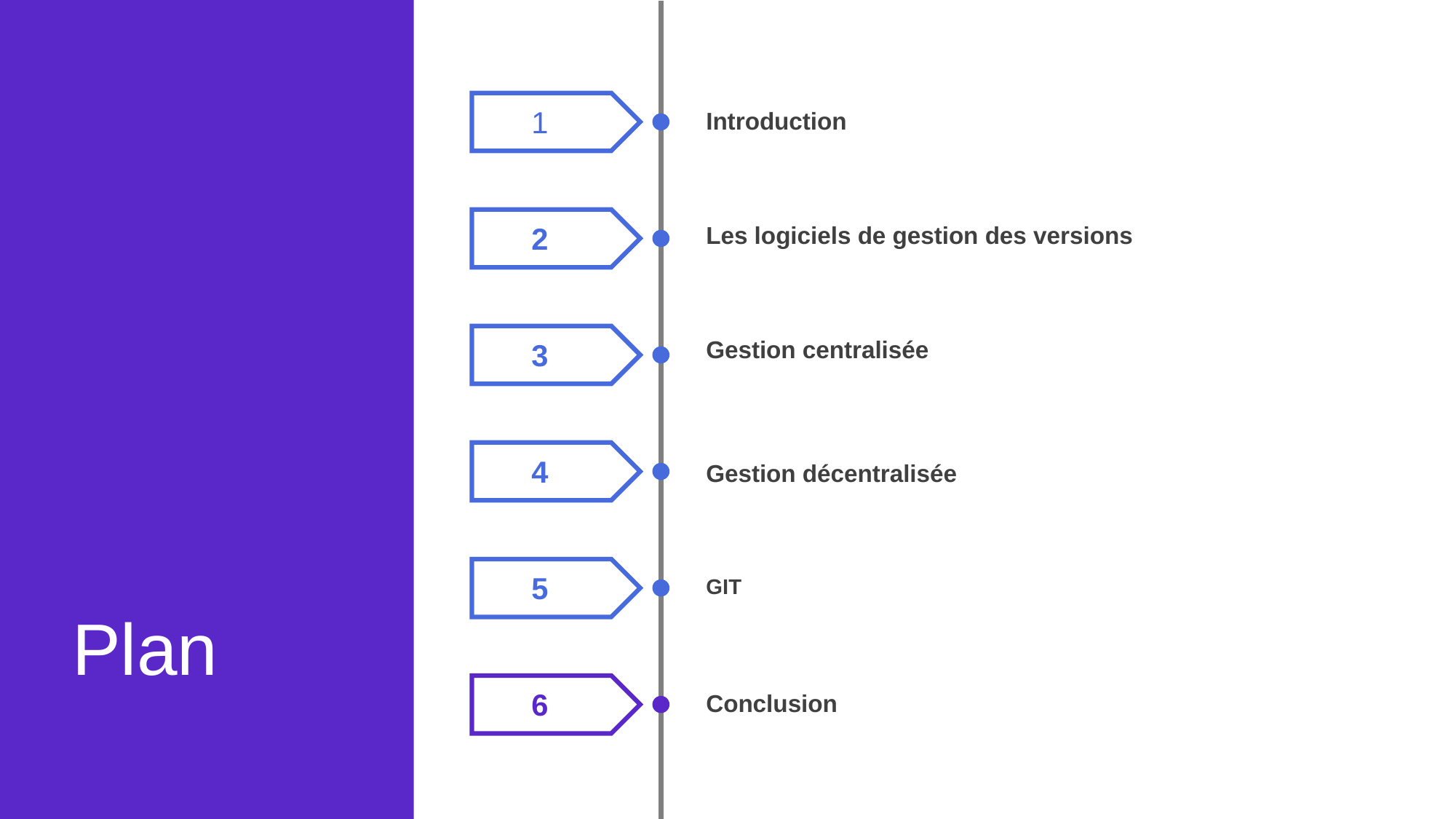

1
Introduction

Les logiciels de gestion des versions

2

Gestion centralisée

3

4
Gestion décentralisée

Plan

5
GIT

6
Conclusion